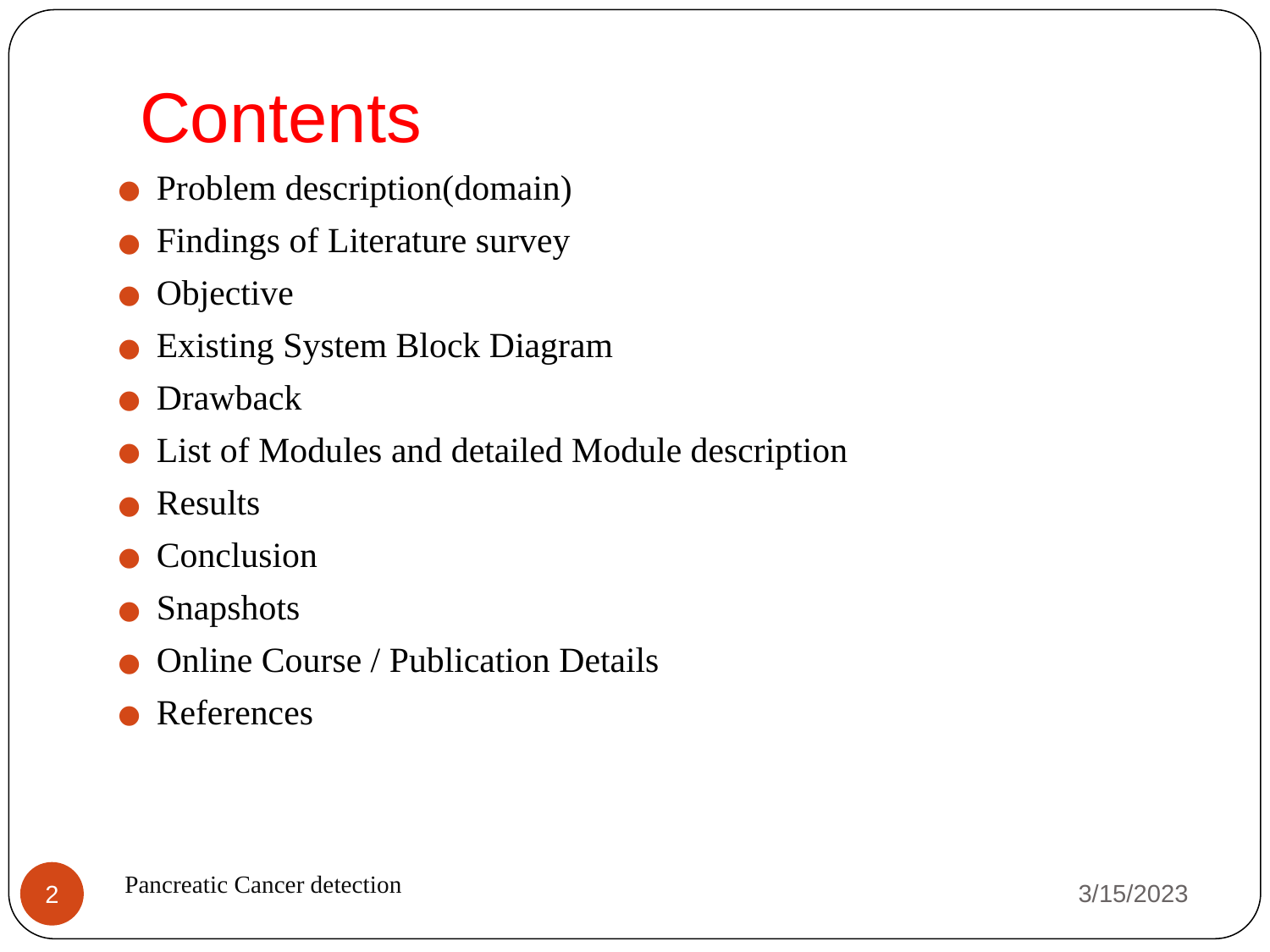

# Contents
Problem description(domain)
Findings of Literature survey
Objective
Existing System Block Diagram
Drawback
List of Modules and detailed Module description
Results
Conclusion
Snapshots
Online Course / Publication Details
References
3/15/2023
2
 Pancreatic Cancer detection